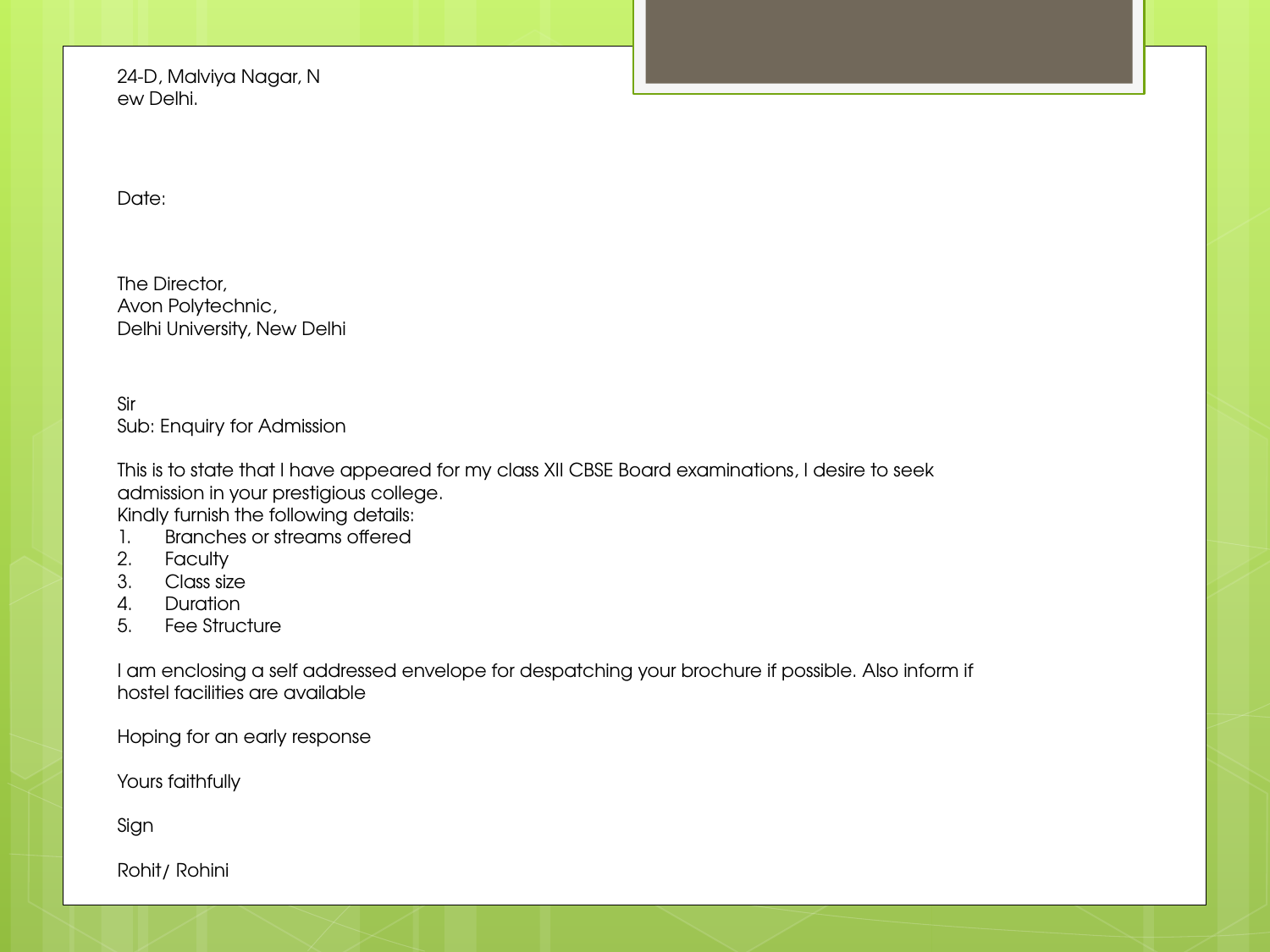

24-D, Malviya Nagar, N
ew Delhi.
Date:
The Director,
Avon Polytechnic,
Delhi University, New Delhi
Sir
Sub: Enquiry for Admission

This is to state that I have appeared for my class XII CBSE Board examinations, I desire to seek admission in your prestigious college.
Kindly furnish the following details:
Branches or streams offered
Faculty
Class size
Duration
Fee Structure

I am enclosing a self addressed envelope for despatching your brochure if possible. Also inform if hostel facilities are available

Hoping for an early response

Yours faithfully

Sign

Rohit/ Rohini